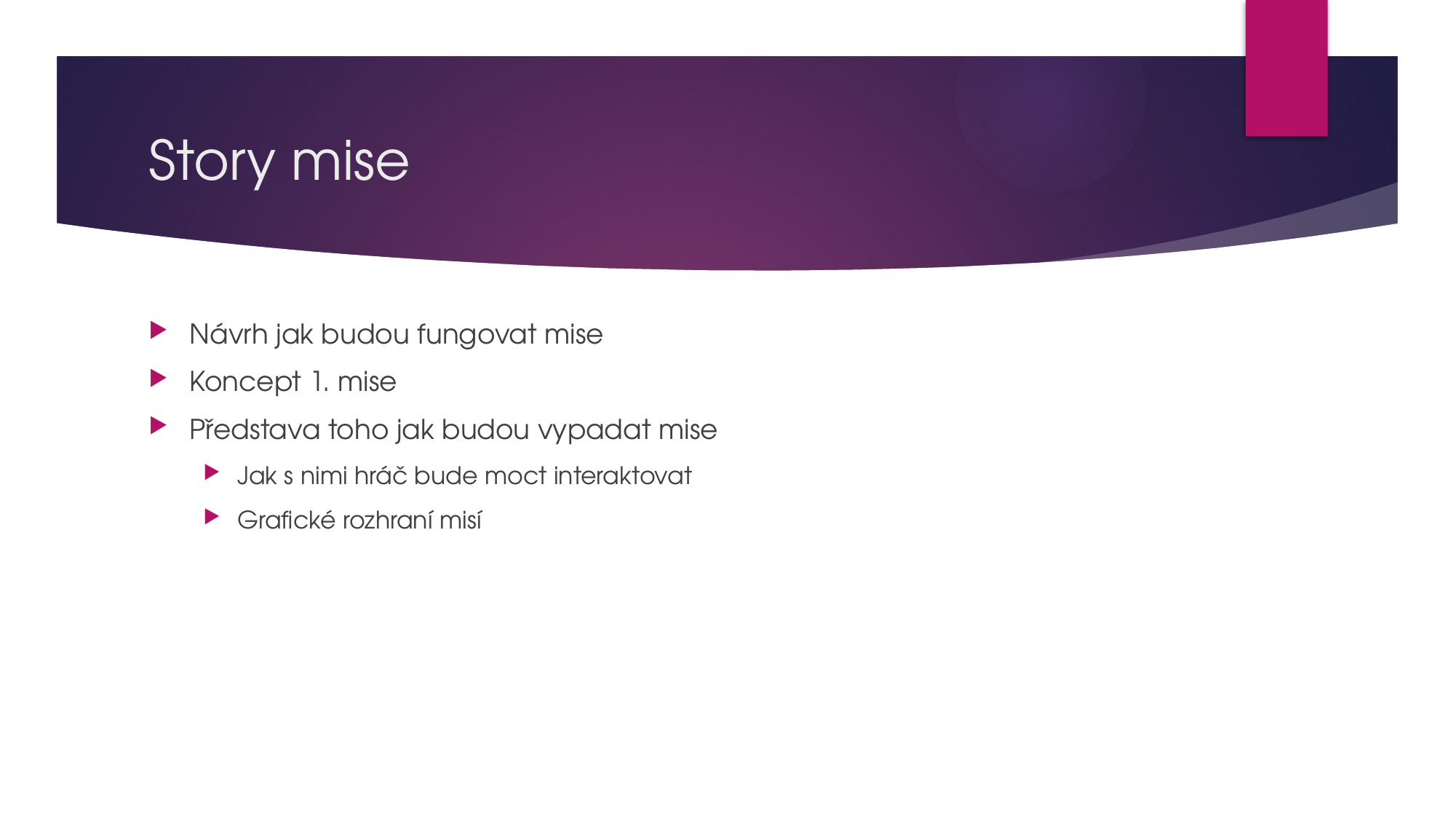

# Story mise
Návrh jak budou fungovat mise
Koncept 1. mise
Představa toho jak budou vypadat mise
Jak s nimi hráč bude moct interaktovat
Grafické rozhraní misí